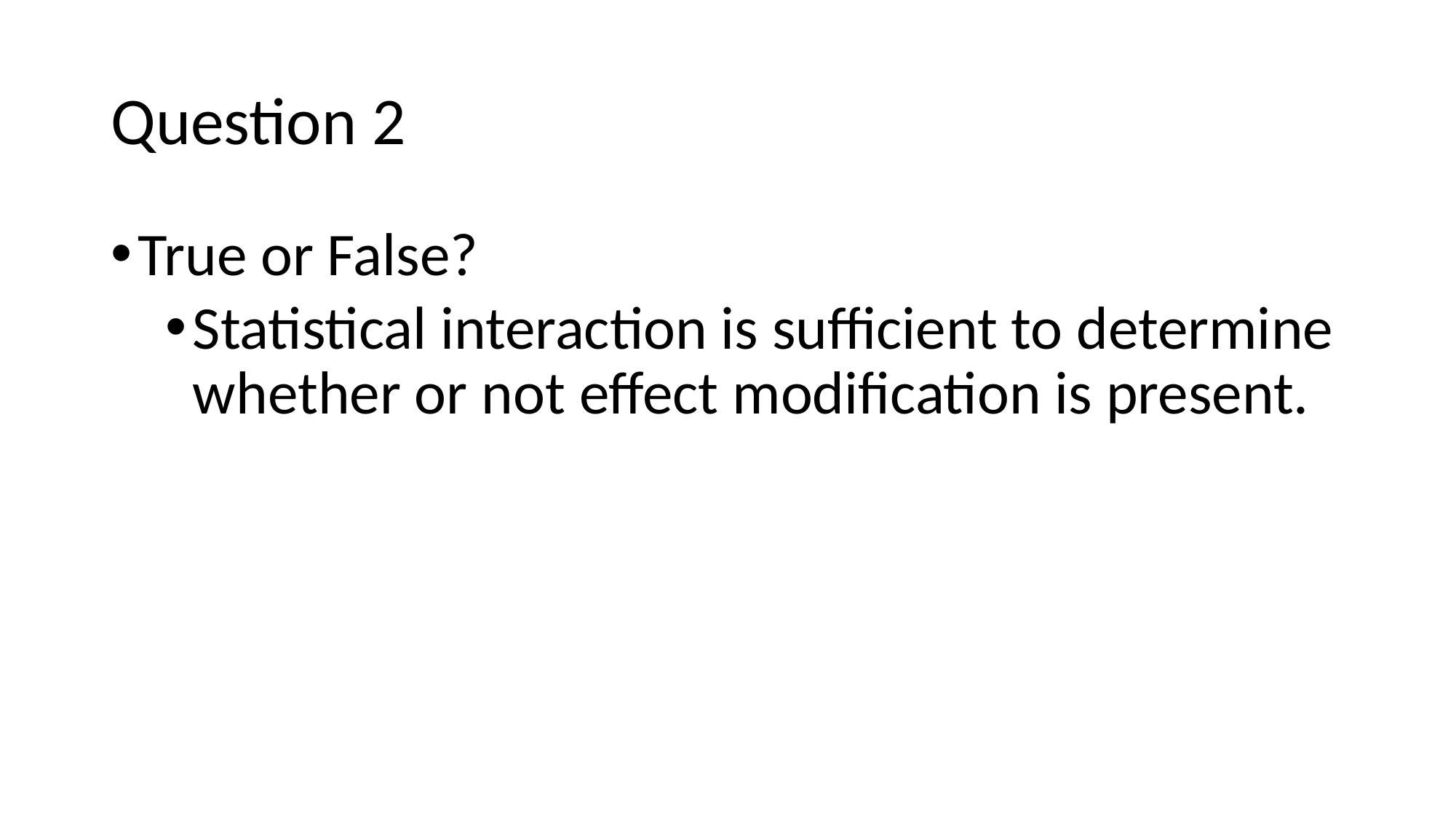

# Question 2
True or False?
Statistical interaction is sufficient to determine whether or not effect modification is present.